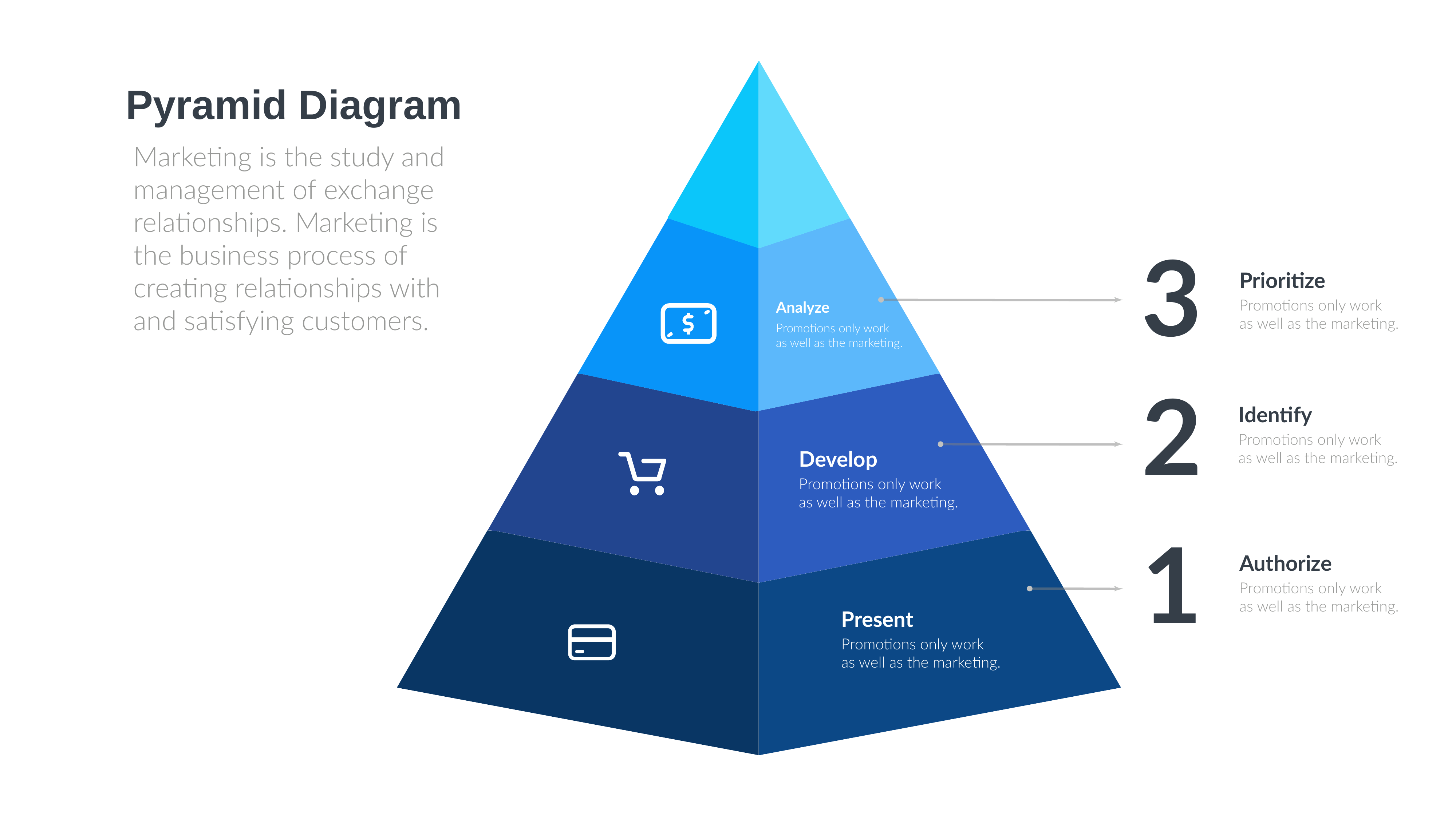

Pyramid Diagram
Marketing is the study and management of exchange relationships. Marketing is the business process of creating relationships with and satisfying customers.

3
Prioritize
Promotions only work
as well as the marketing.
Analyze
Promotions only work
as well as the marketing.

2

Identify
Promotions only work
as well as the marketing.

Develop
Promotions only work
as well as the marketing.

1

Authorize
Promotions only work
as well as the marketing.

Present
Promotions only work
as well as the marketing.